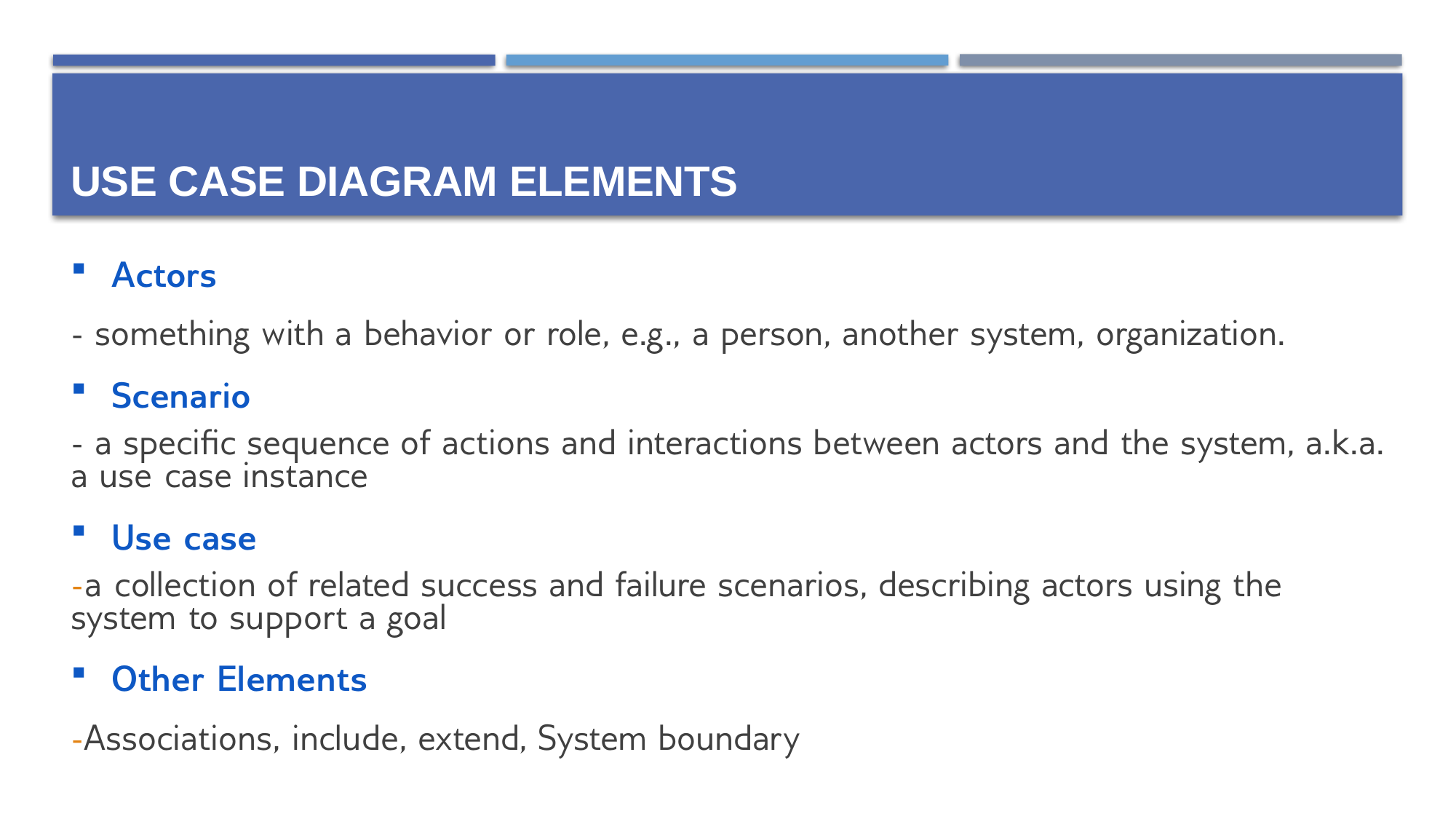

# Use Case Diagram Elements
Actors
- something with a behavior or role, e.g., a person, another system, organization.
Scenario
- a specific sequence of actions and interactions between actors and the system, a.k.a. a use case instance
Use case
-a collection of related success and failure scenarios, describing actors using the system to support a goal
Other Elements
-Associations, include, extend, System boundary